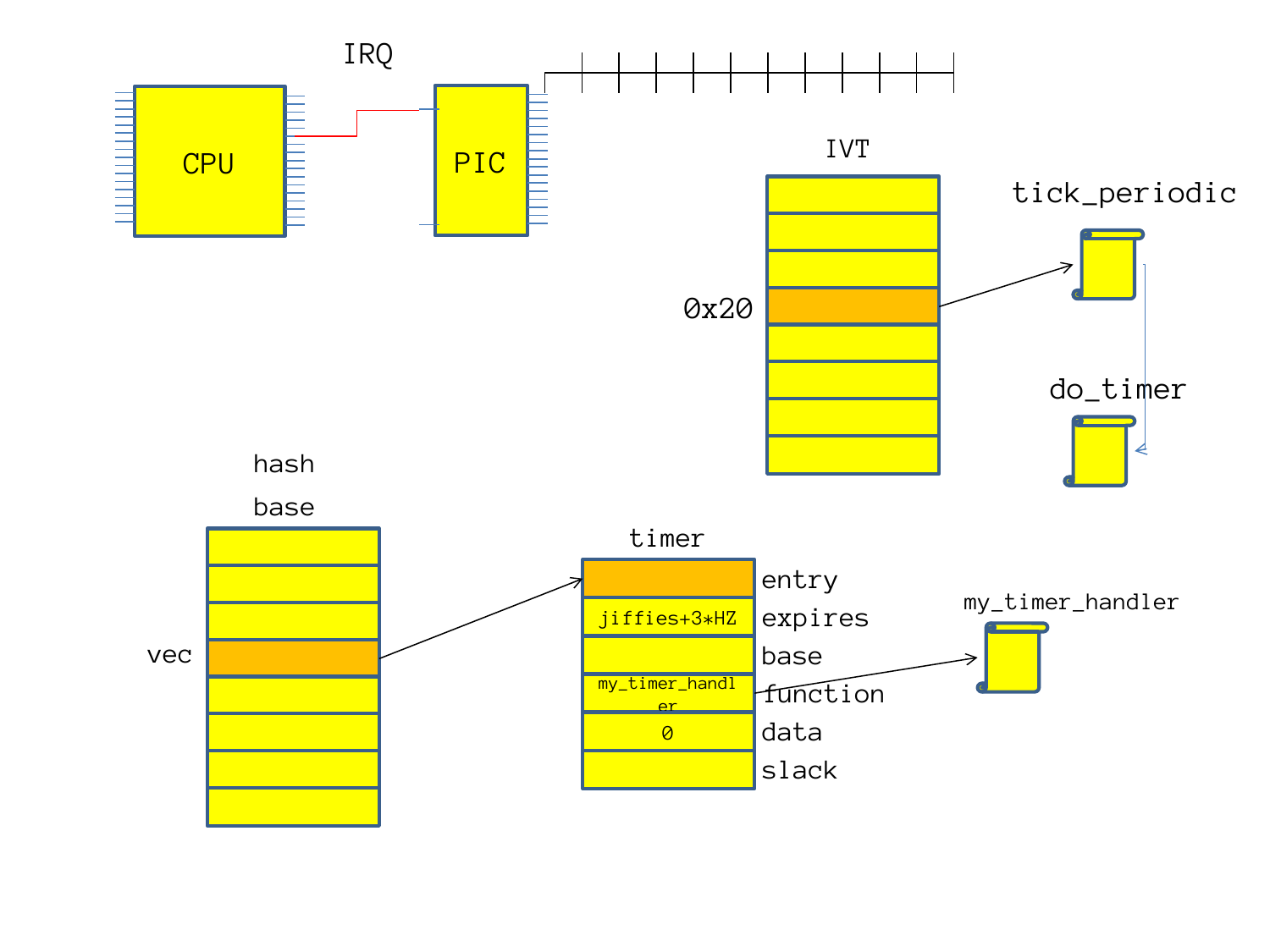

IRQ
PIC
CPU
IVT
tick_periodic

0x20

do_timer

hash
base
timer

entry

my_timer_handler
expires
jiffies+3*HZ

vec
base

function
my_timer_handler

data
0

slack